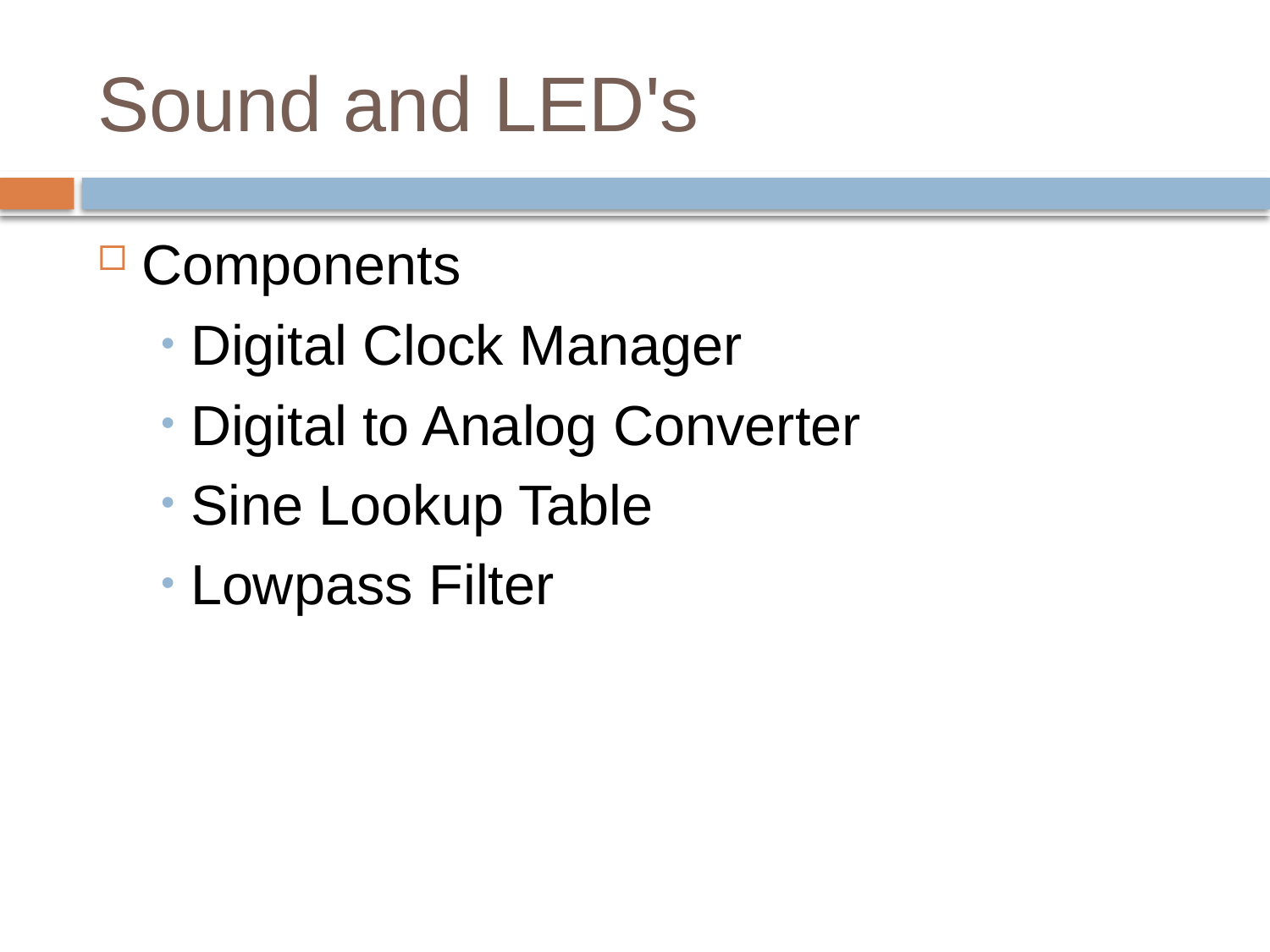

# Sound and LED's
Components
 Digital Clock Manager
 Digital to Analog Converter
 Sine Lookup Table
 Lowpass Filter